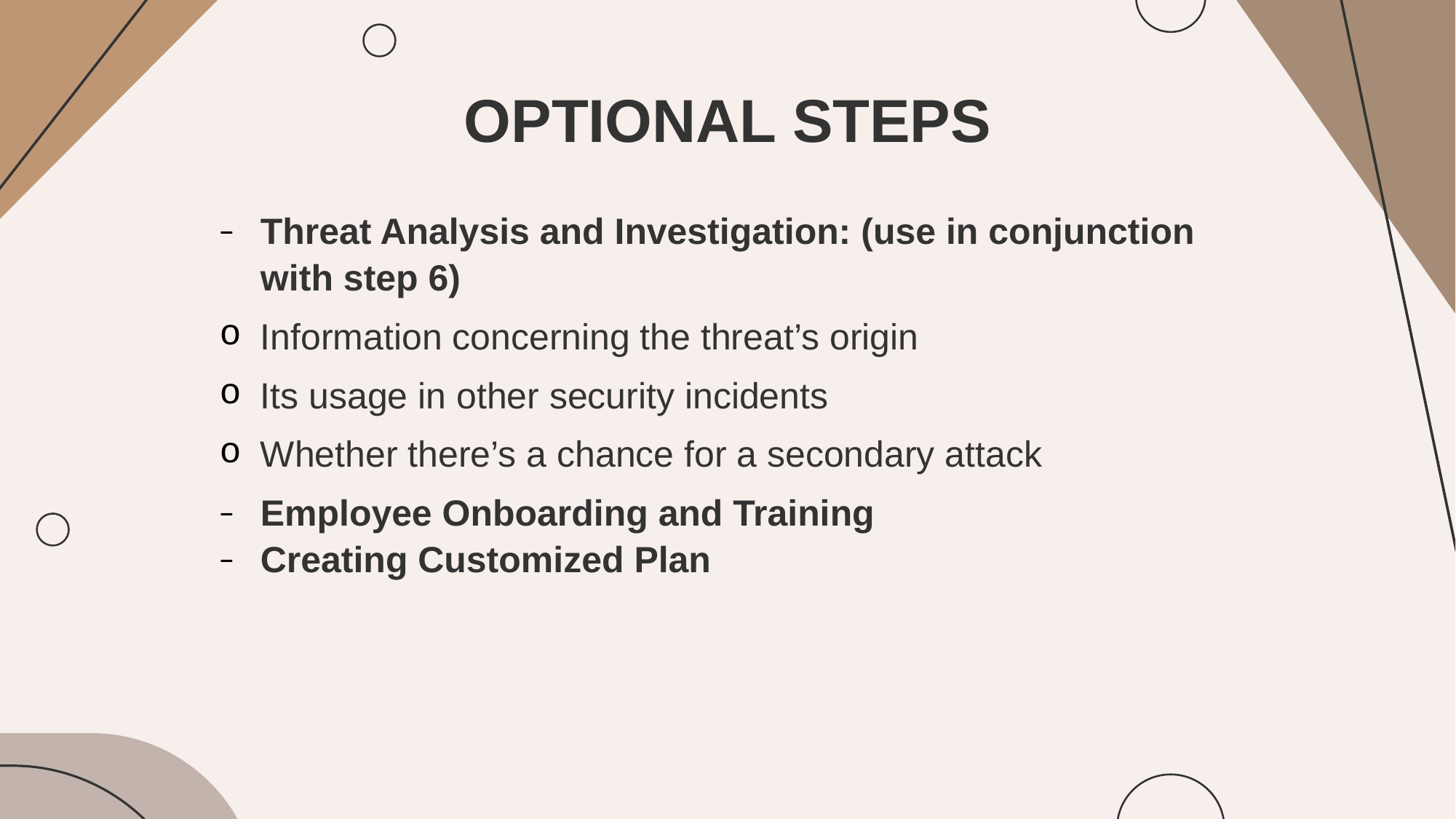

# OPTIONAL STEPS
Threat Analysis and Investigation: (use in conjunction with step 6)
Information concerning the threat’s origin
Its usage in other security incidents
Whether there’s a chance for a secondary attack
Employee Onboarding and Training
Creating Customized Plan